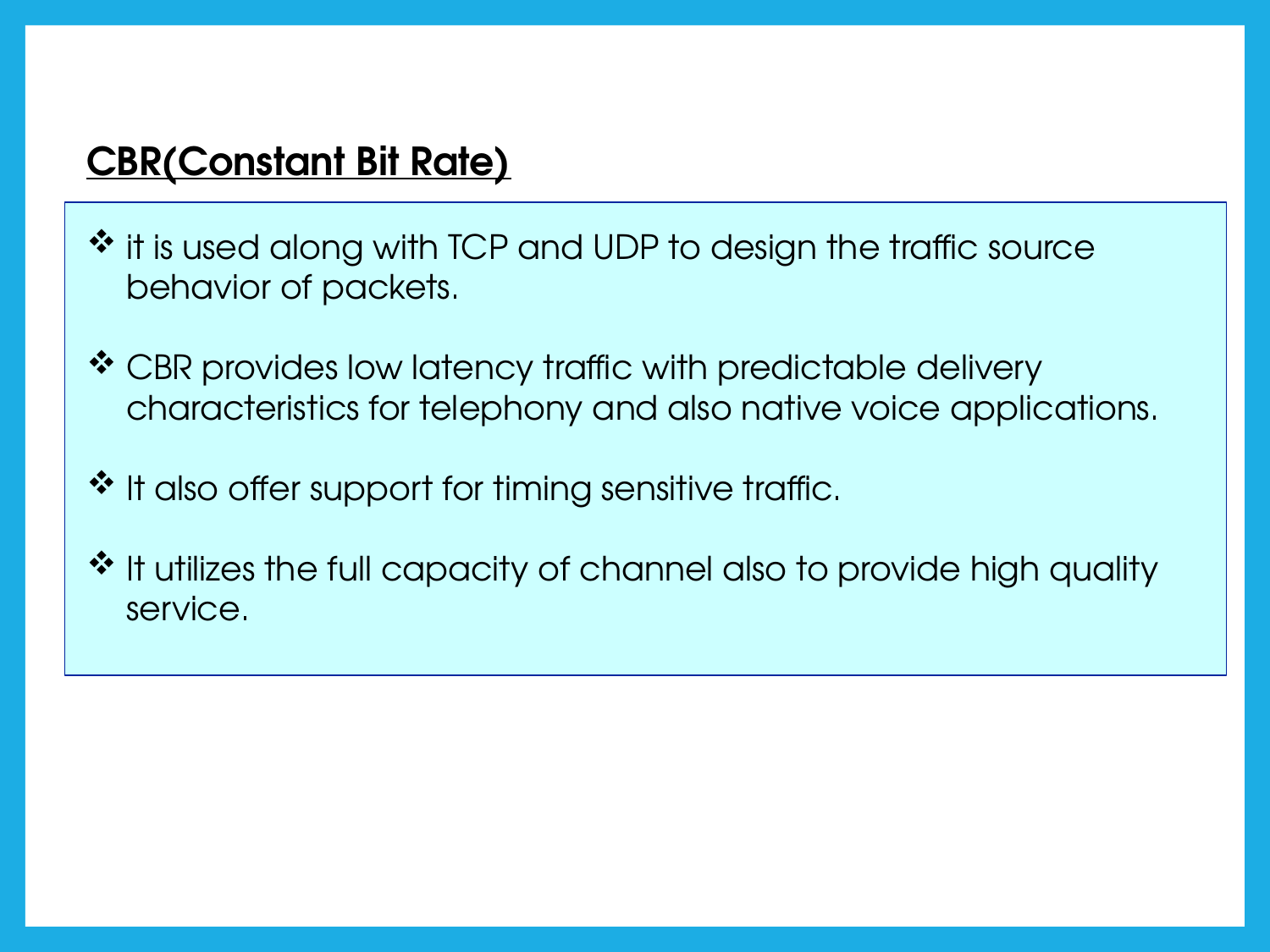

CBR(Constant Bit Rate)
it is used along with TCP and UDP to design the traffic source behavior of packets.

CBR provides low latency traffic with predictable delivery characteristics for telephony and also native voice applications.

It also offer support for timing sensitive traffic.

It utilizes the full capacity of channel also to provide high quality service.